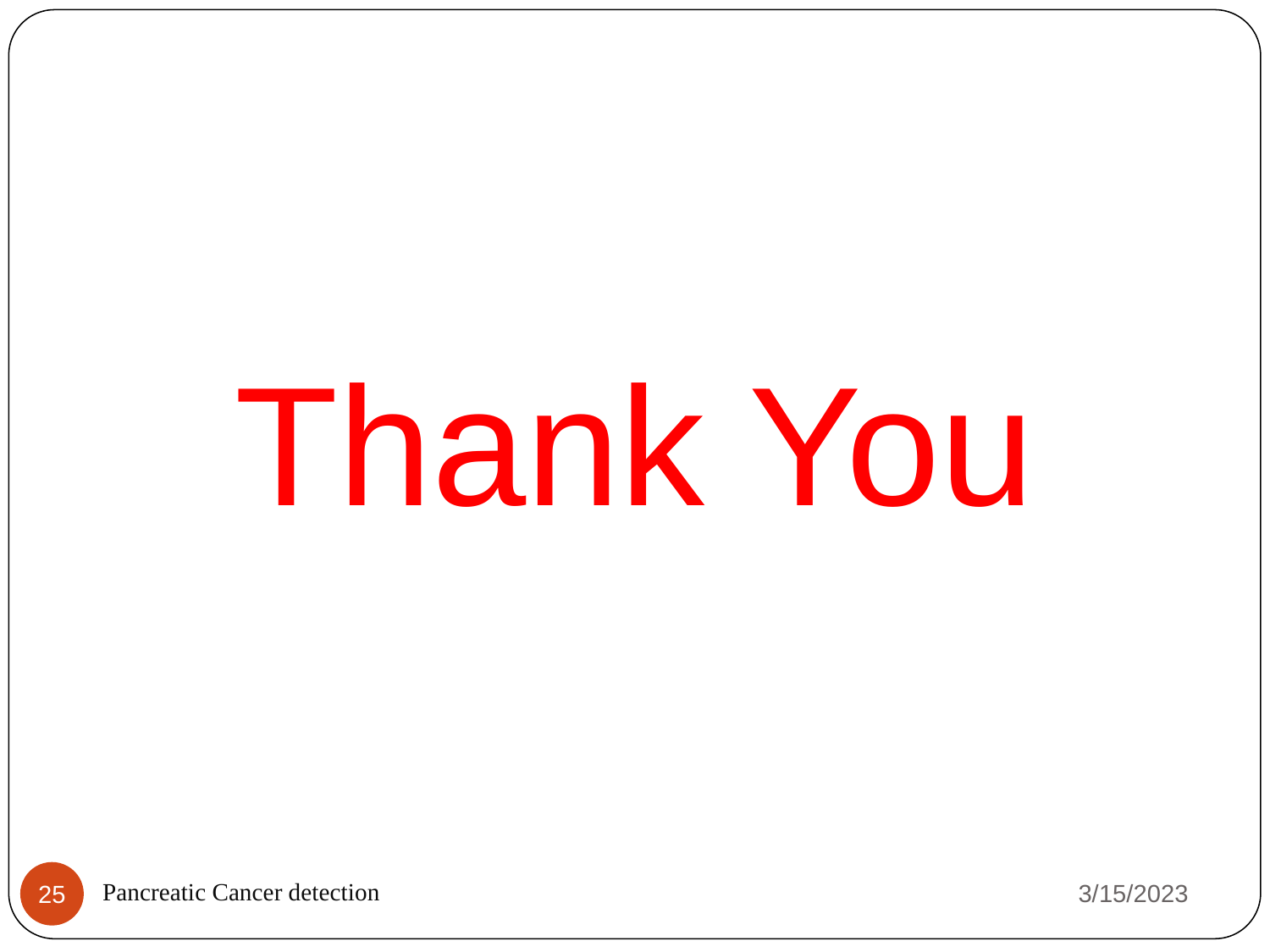

Thank You
 Pancreatic Cancer detection

3/15/2023
25